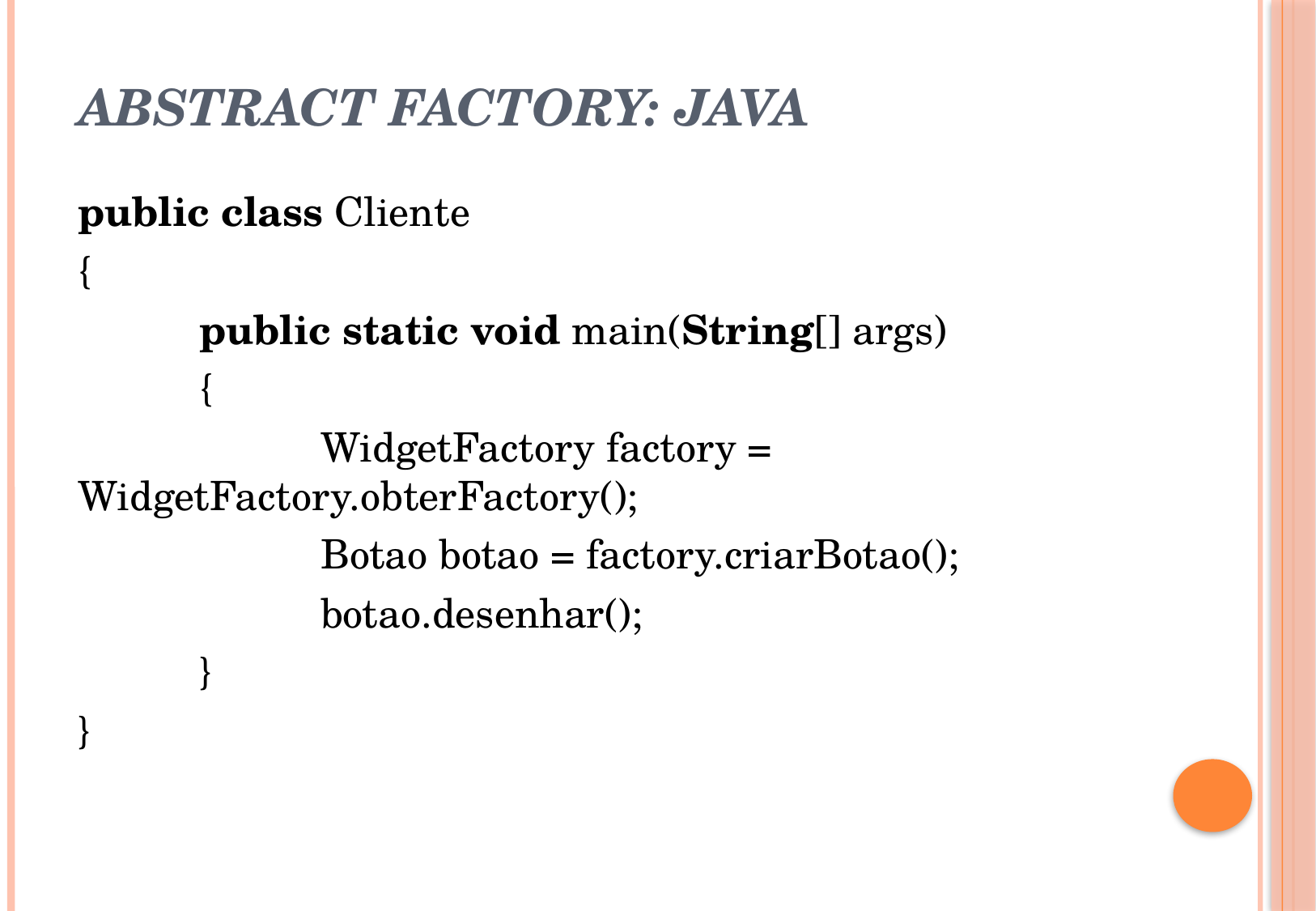

# Abstract Factory: Java
public class Cliente
{
	public static void main(String[] args)
	{
		WidgetFactory factory = WidgetFactory.obterFactory();
		Botao botao = factory.criarBotao();
		botao.desenhar();
	}
}